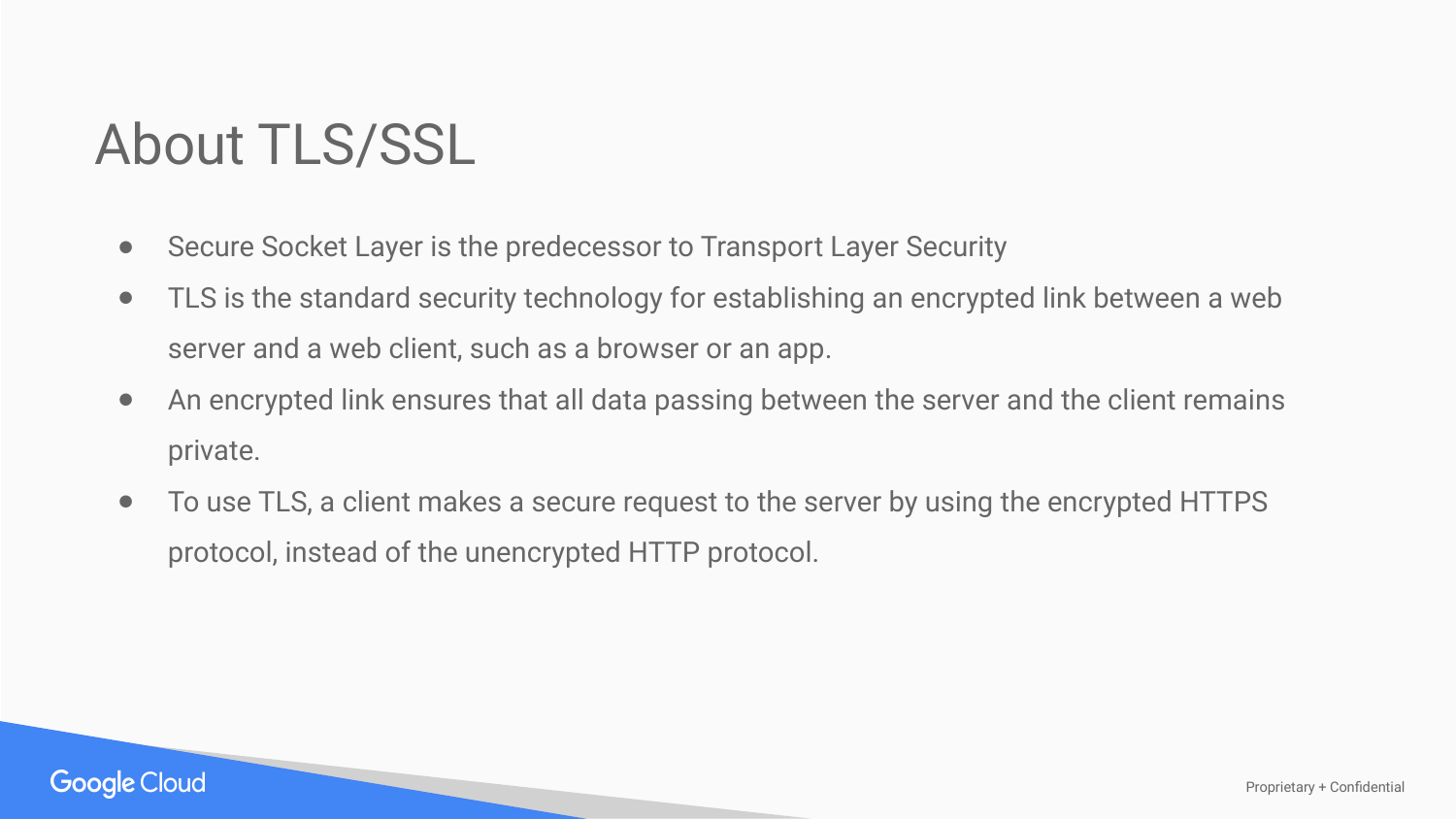

About TLS/SSL
Secure Socket Layer is the predecessor to Transport Layer Security
TLS is the standard security technology for establishing an encrypted link between a web server and a web client, such as a browser or an app.
An encrypted link ensures that all data passing between the server and the client remains private.
To use TLS, a client makes a secure request to the server by using the encrypted HTTPS protocol, instead of the unencrypted HTTP protocol.